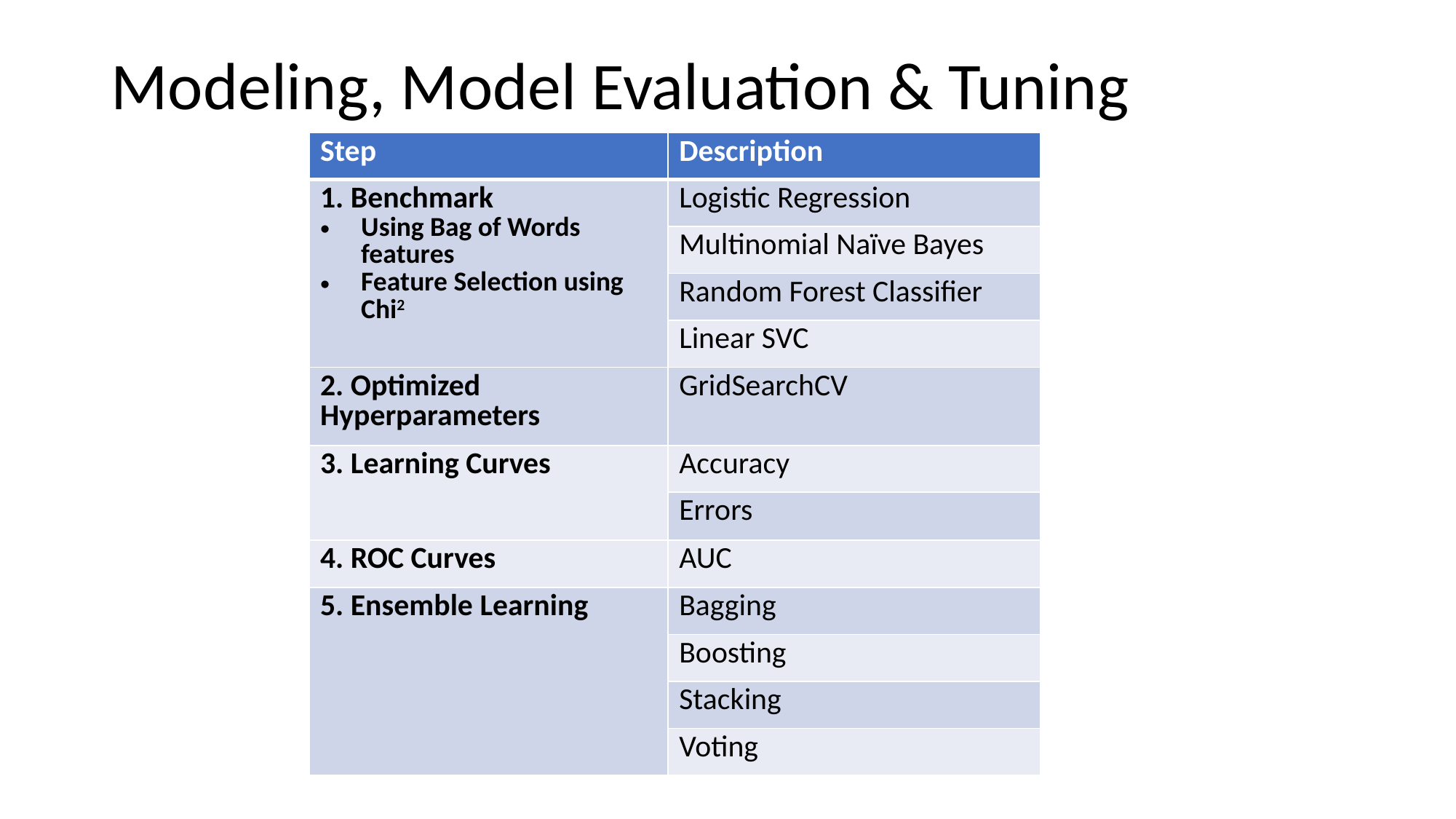

# Modeling, Model Evaluation & Tuning
| Step | Description |
| --- | --- |
| 1. Benchmark Using Bag of Words features Feature Selection using Chi2 | Logistic Regression |
|  | Multinomial Naïve Bayes |
|  | Random Forest Classifier |
|  | Linear SVC |
| 2. Optimized Hyperparameters | GridSearchCV |
| 3. Learning Curves | Accuracy |
|  | Errors |
| 4. ROC Curves | AUC |
| 5. Ensemble Learning | Bagging |
|  | Boosting |
|  | Stacking |
|  | Voting |